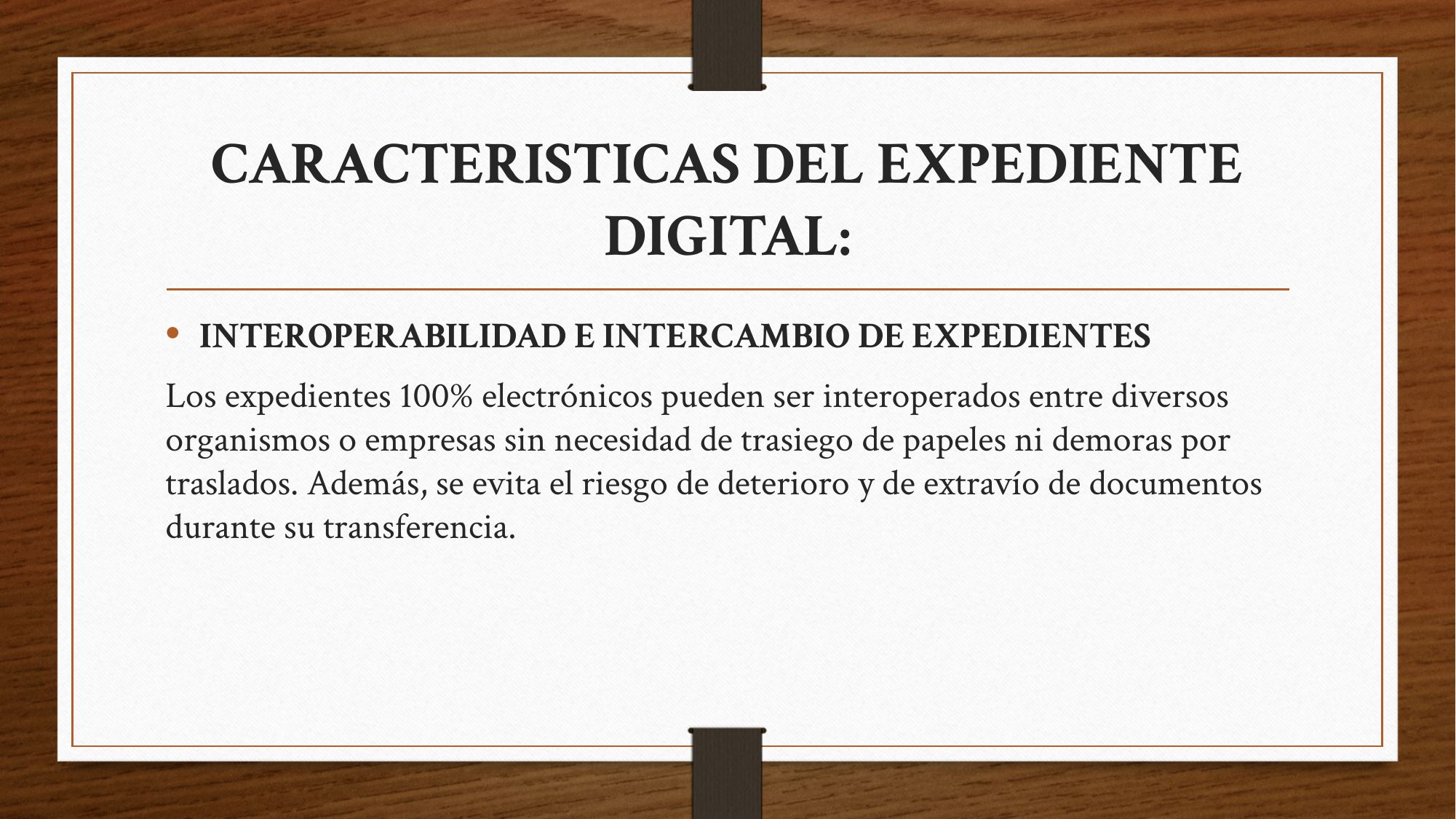

# CARACTERISTICAS DEL EXPEDIENTE DIGITAL:
INTEROPERABILIDAD E INTERCAMBIO DE EXPEDIENTES
Los expedientes 100% electrónicos pueden ser interoperados entre diversos organismos o empresas sin necesidad de trasiego de papeles ni demoras por traslados. Además, se evita el riesgo de deterioro y de extravío de documentos durante su transferencia.